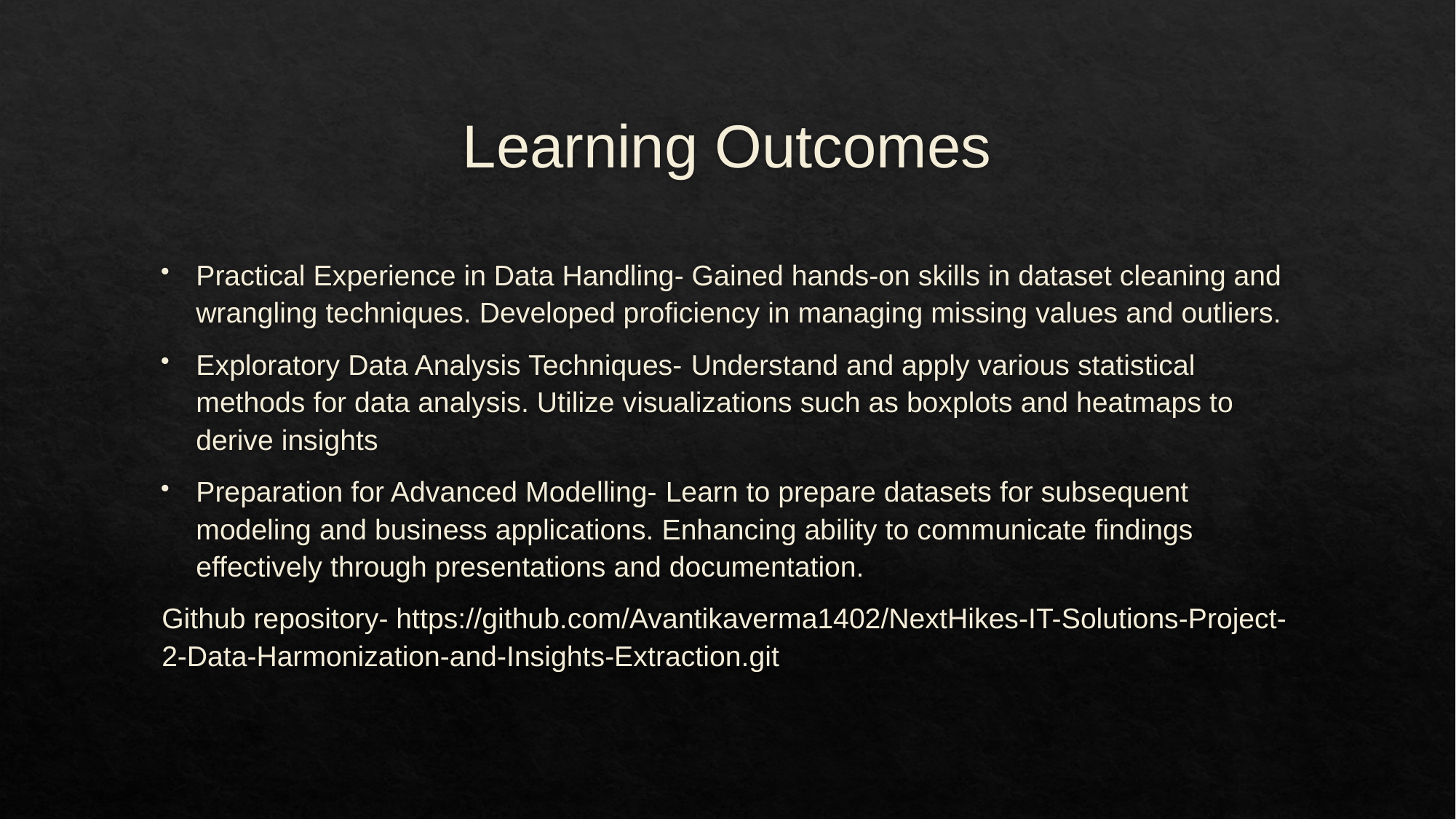

# Learning Outcomes
Practical Experience in Data Handling- Gained hands-on skills in dataset cleaning and wrangling techniques. Developed proficiency in managing missing values and outliers.
Exploratory Data Analysis Techniques- Understand and apply various statistical methods for data analysis. Utilize visualizations such as boxplots and heatmaps to derive insights
Preparation for Advanced Modelling- Learn to prepare datasets for subsequent modeling and business applications. Enhancing ability to communicate findings effectively through presentations and documentation.
Github repository- https://github.com/Avantikaverma1402/NextHikes-IT-Solutions-Project-2-Data-Harmonization-and-Insights-Extraction.git